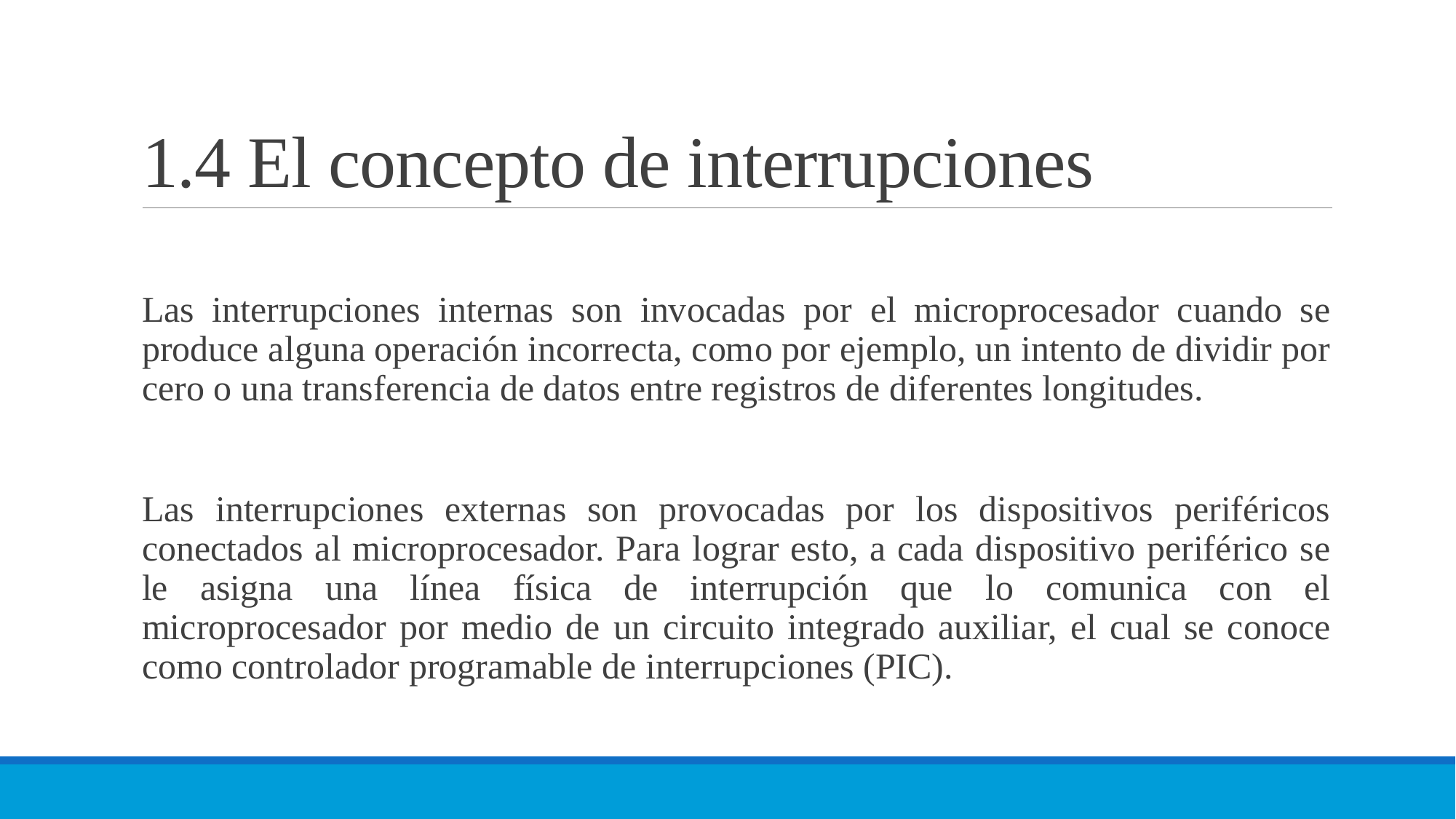

# 1.4 El concepto de interrupciones

Las interrupciones internas son invocadas por el microprocesador cuando se produce alguna operación incorrecta, como por ejemplo, un intento de dividir por cero o una transferencia de datos entre registros de diferentes longitudes.

Las interrupciones externas son provocadas por los dispositivos periféricos conectados al microprocesador. Para lograr esto, a cada dispositivo periférico se le asigna una línea física de interrupción que lo comunica con el microprocesador por medio de un circuito integrado auxiliar, el cual se conoce como controlador programable de interrupciones (PIC).